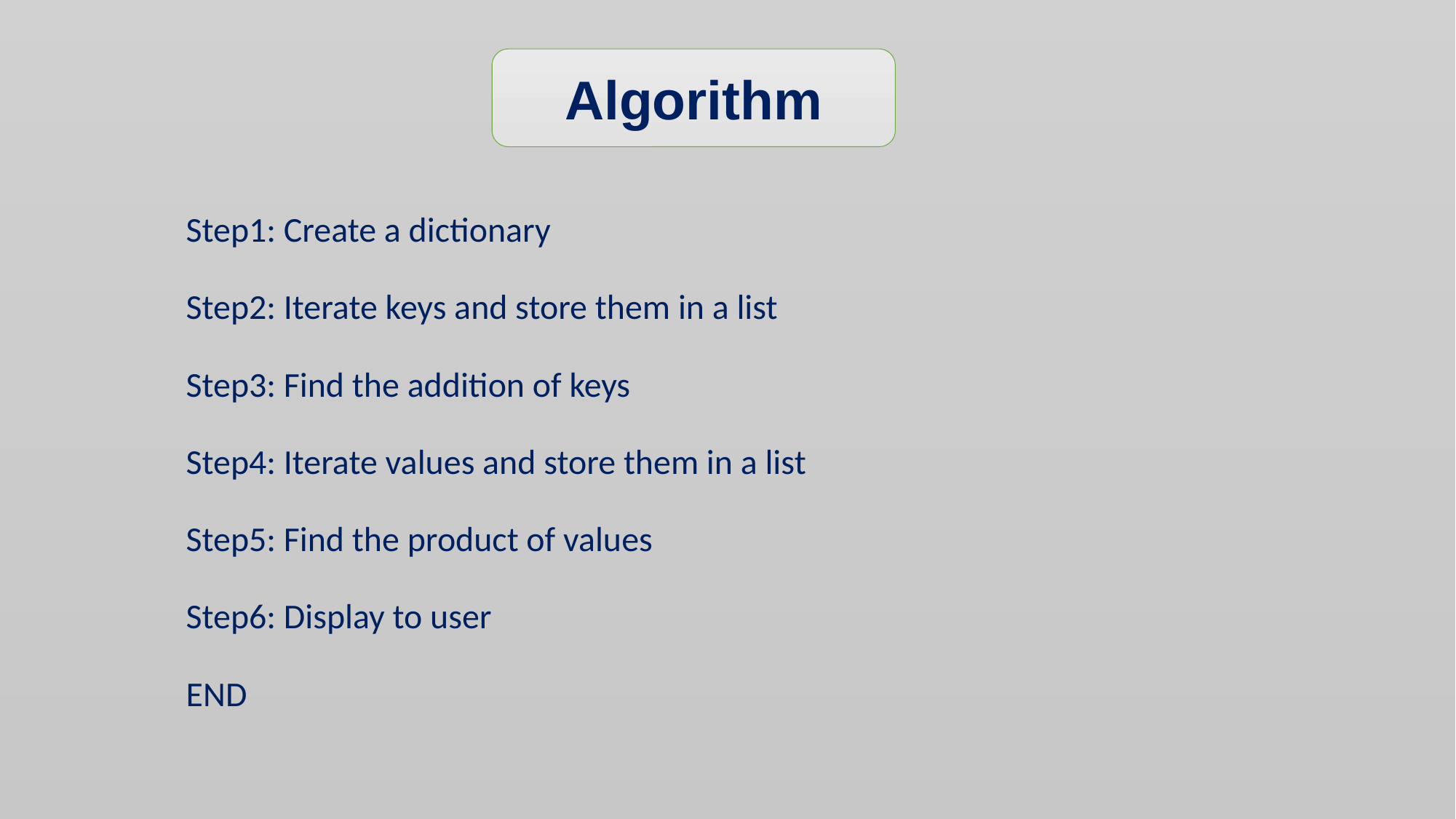

Algorithm
Step1: Create a dictionary
Step2: Iterate keys and store them in a list
Step3: Find the addition of keys
Step4: Iterate values and store them in a list
Step5: Find the product of values
Step6: Display to user
END